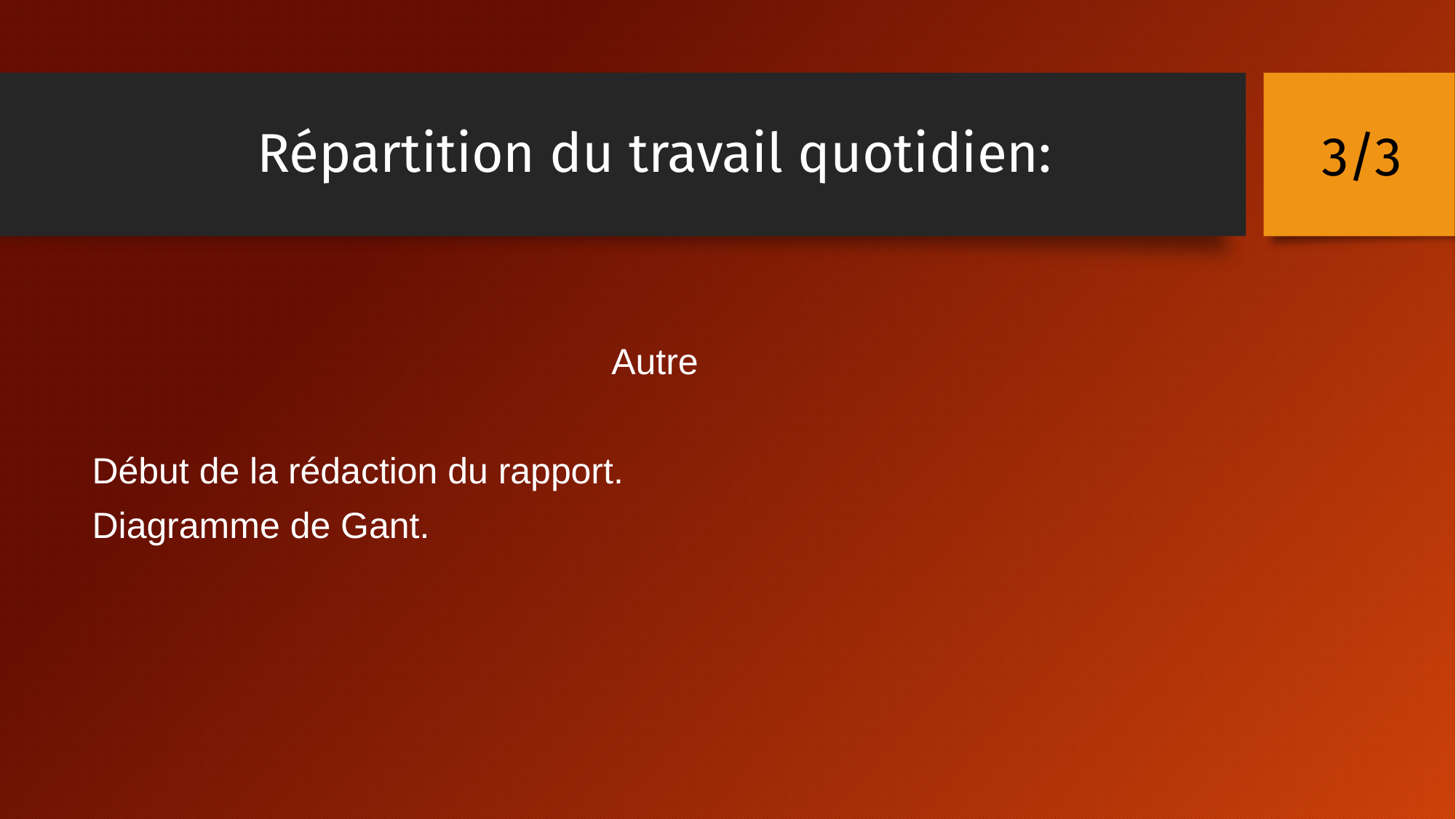

# Répartition du travail quotidien:
3/3

Autre

Début de la rédaction du rapport.
Diagramme de Gant.